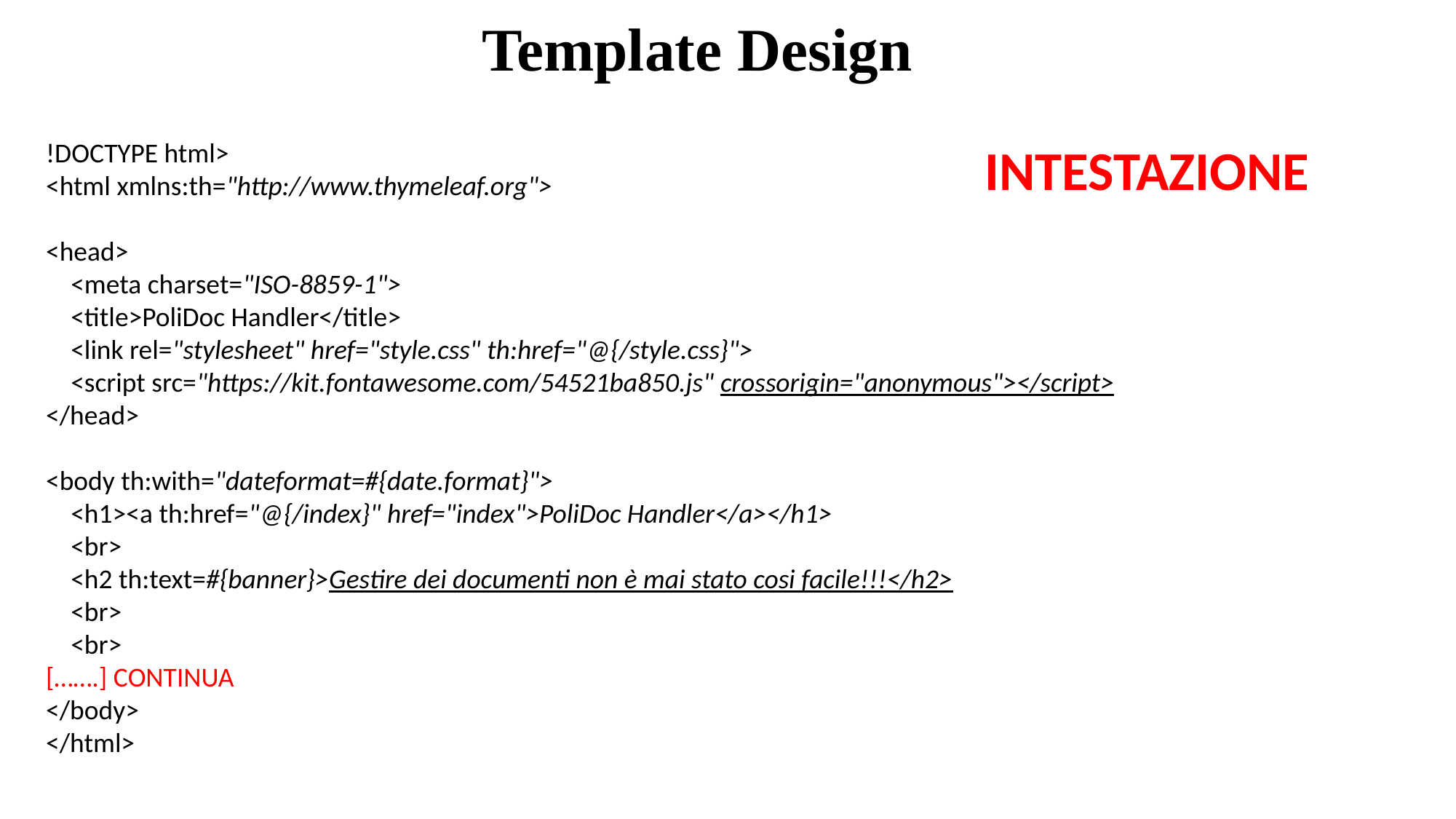

Template Design
!DOCTYPE html>
<html xmlns:th="http://www.thymeleaf.org">

<head>
    <meta charset="ISO-8859-1">
    <title>PoliDoc Handler</title>
    <link rel="stylesheet" href="style.css" th:href="@{/style.css}">
    <script src="https://kit.fontawesome.com/54521ba850.js" crossorigin="anonymous"></script>
</head>

<body th:with="dateformat=#{date.format}">
    <h1><a th:href="@{/index}" href="index">PoliDoc Handler</a></h1>
    <br>
    <h2 th:text=#{banner}>Gestire dei documenti non è mai stato cosi facile!!!</h2>
    <br>
    <br>
[…….] CONTINUA
</body>
</html>
INTESTAZIONE